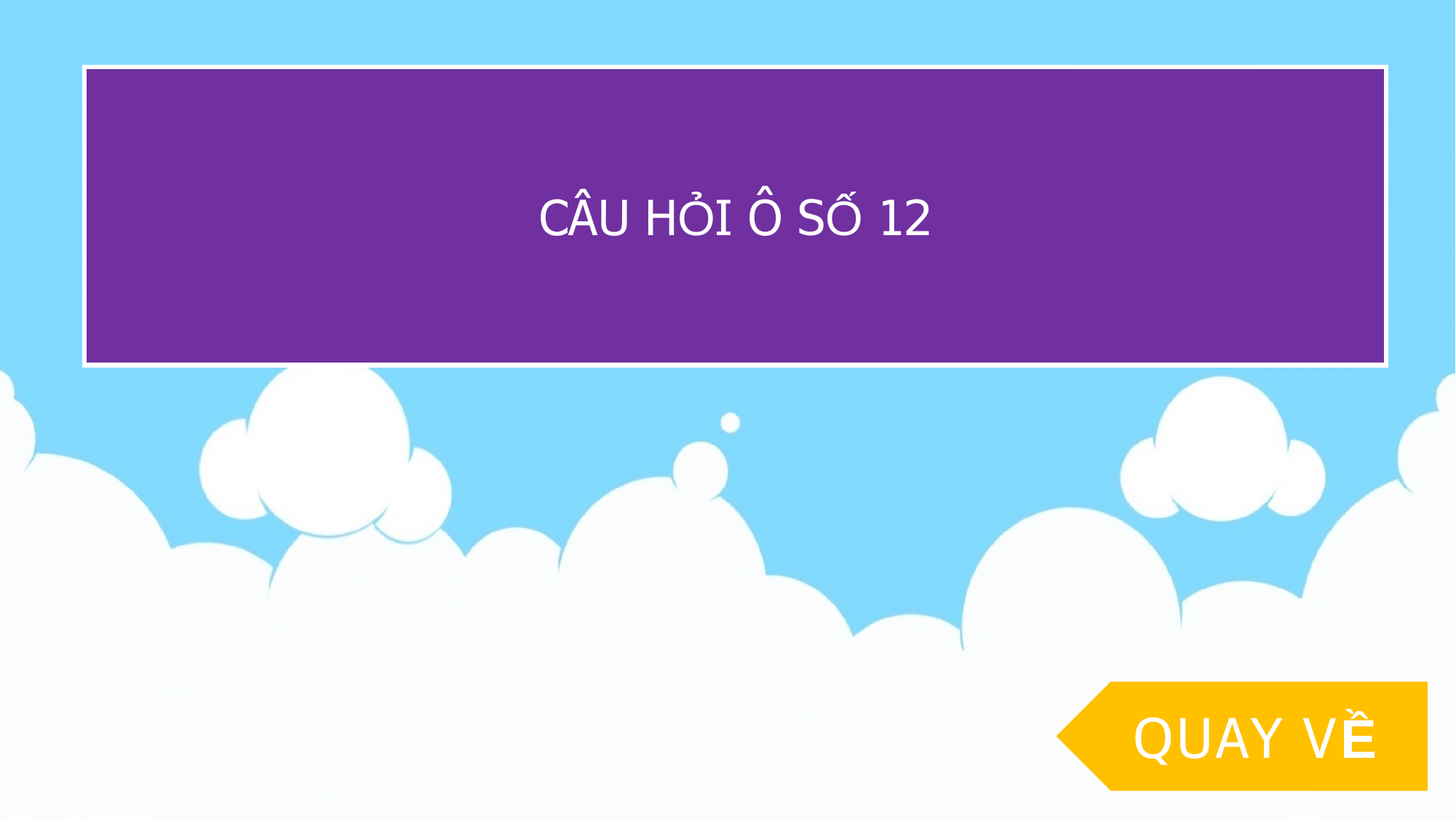

CÂU HỎI Ô SỐ 12
QUAY VỀ